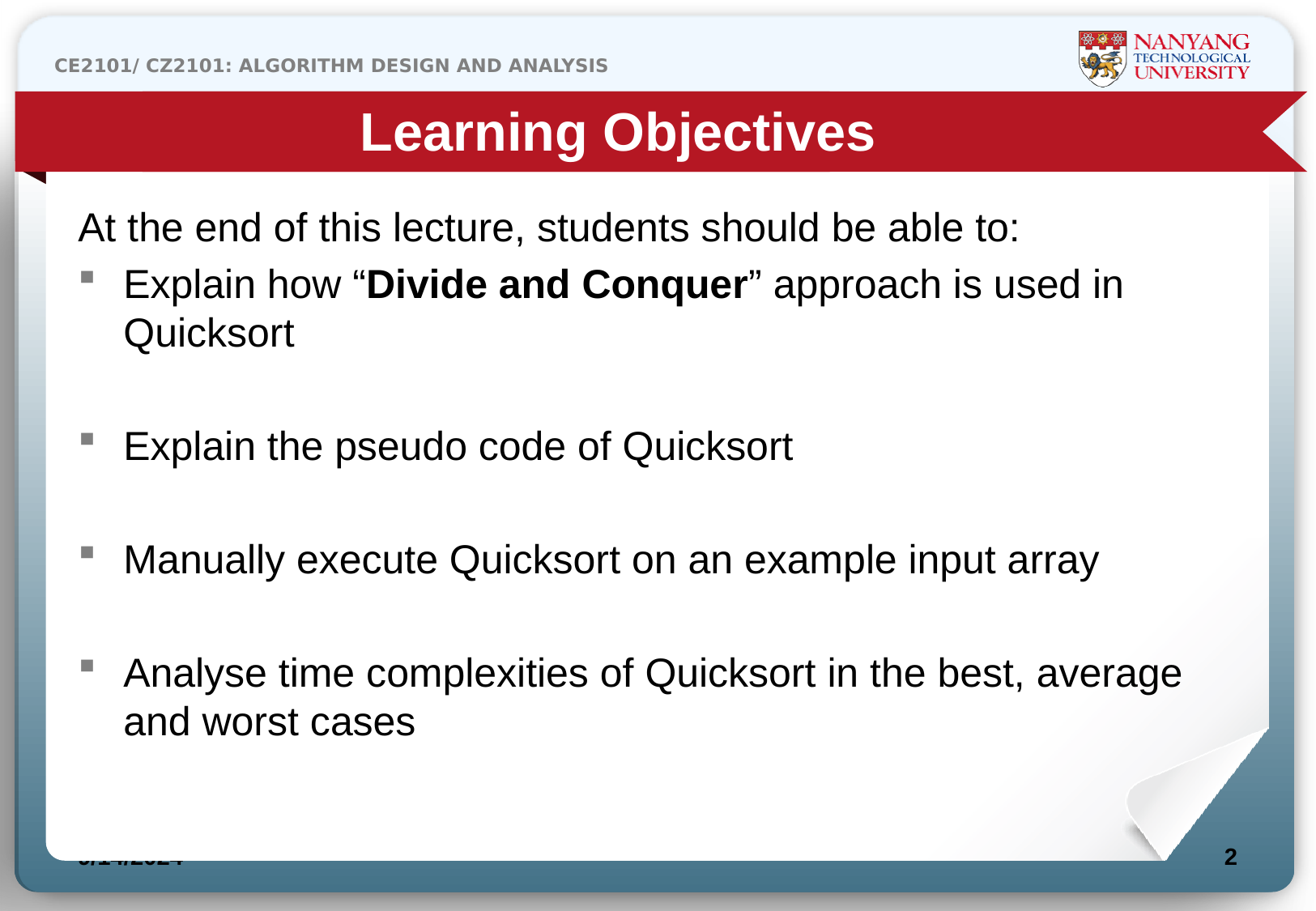

Learning Objectives
At the end of this lecture, students should be able to:
Explain how “Divide and Conquer” approach is used in Quicksort

Explain the pseudo code of Quicksort

Manually execute Quicksort on an example input array

Analyse time complexities of Quicksort in the best, average and worst cases